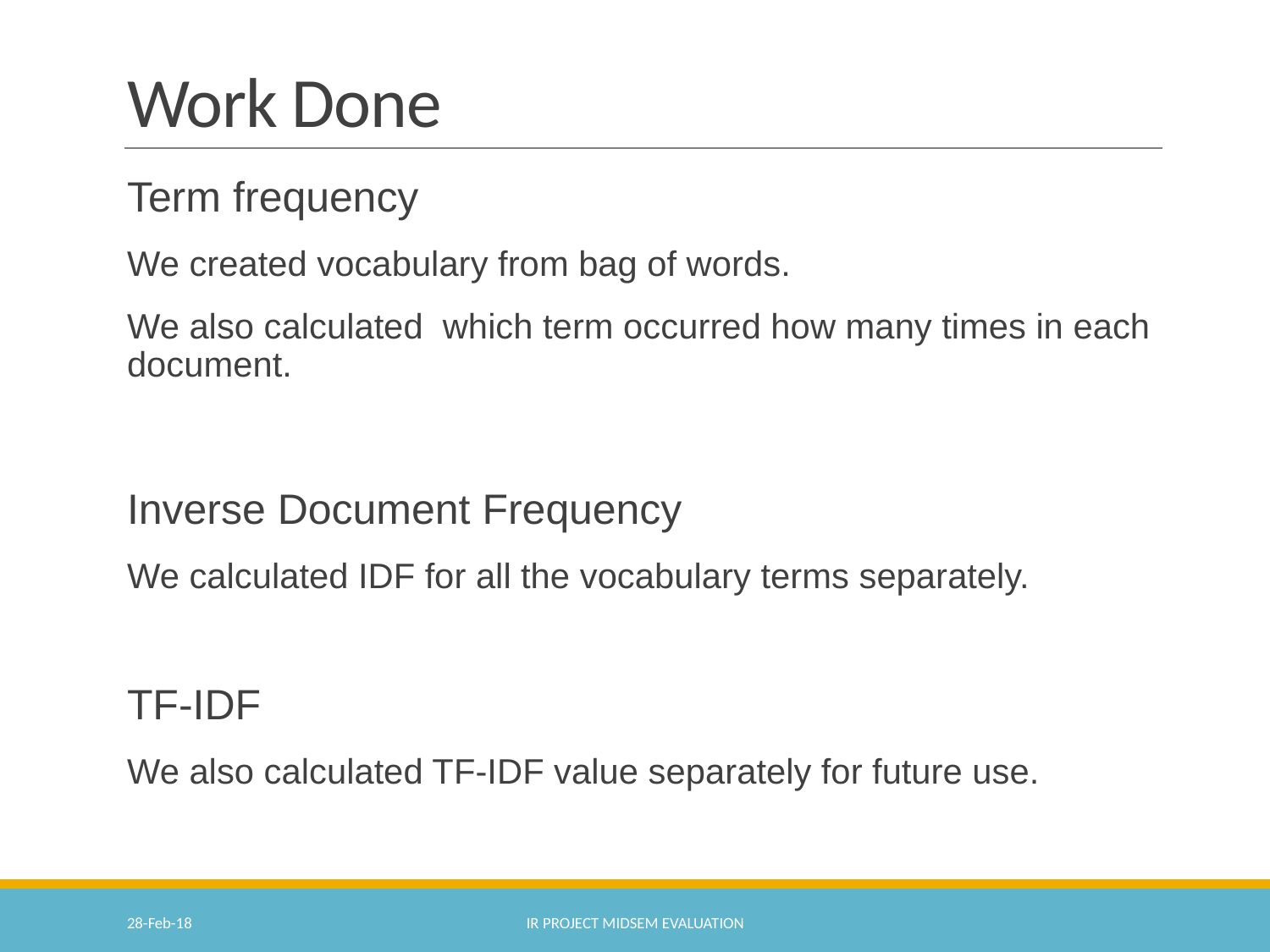

# Work Done
Term frequency
We created vocabulary from bag of words.
We also calculated  which term occurred how many times in each document.

Inverse Document Frequency
We calculated IDF for all the vocabulary terms separately.

TF-IDF
We also calculated TF-IDF value separately for future use.
28-Feb-18
IR Project Midsem Evaluation